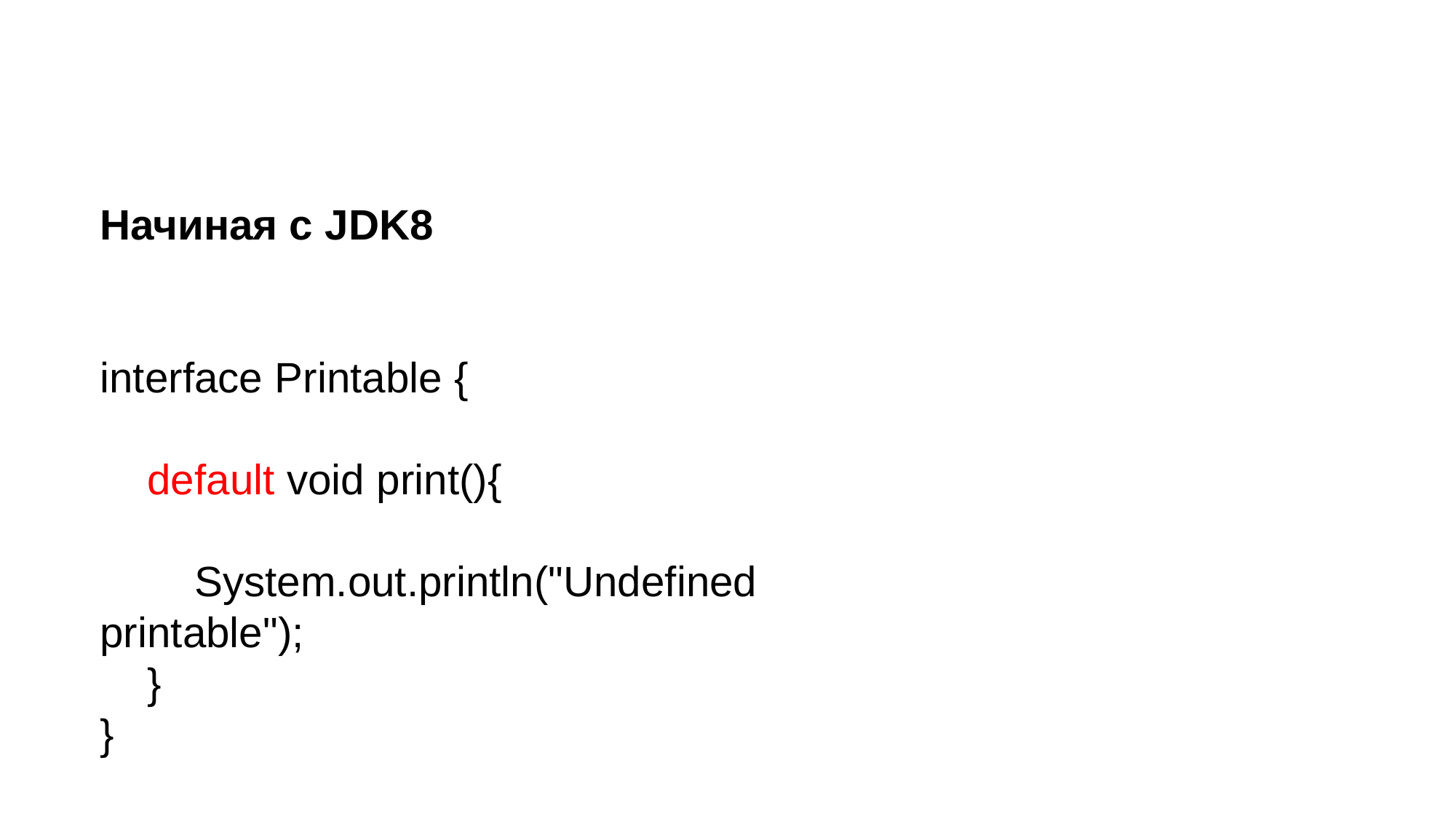

Начиная с JDK8

interface Printable {

    default void print(){

        System.out.println("Undefined printable");
    }
}